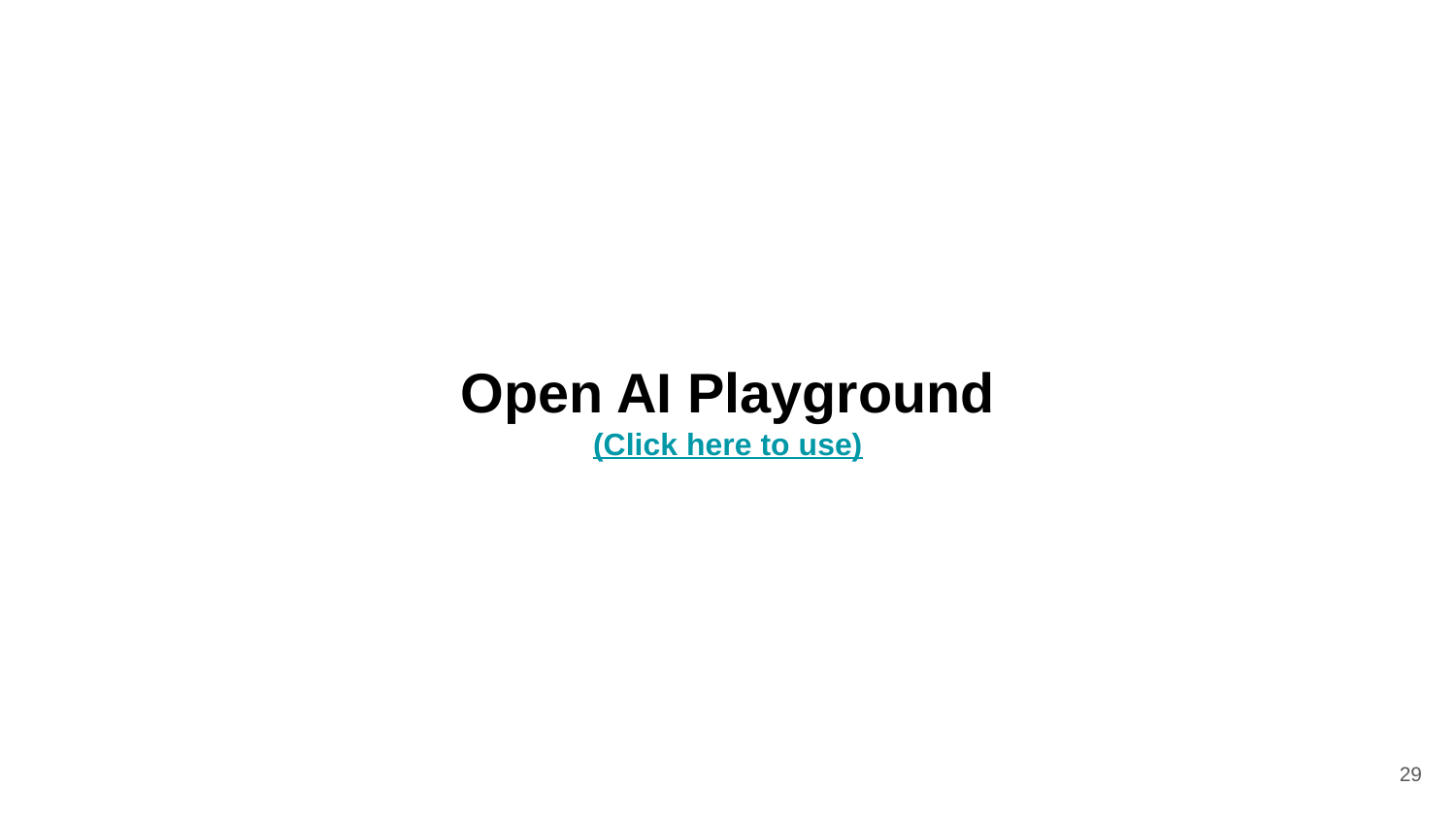

# Open AI Playground
(Click here to use)
29